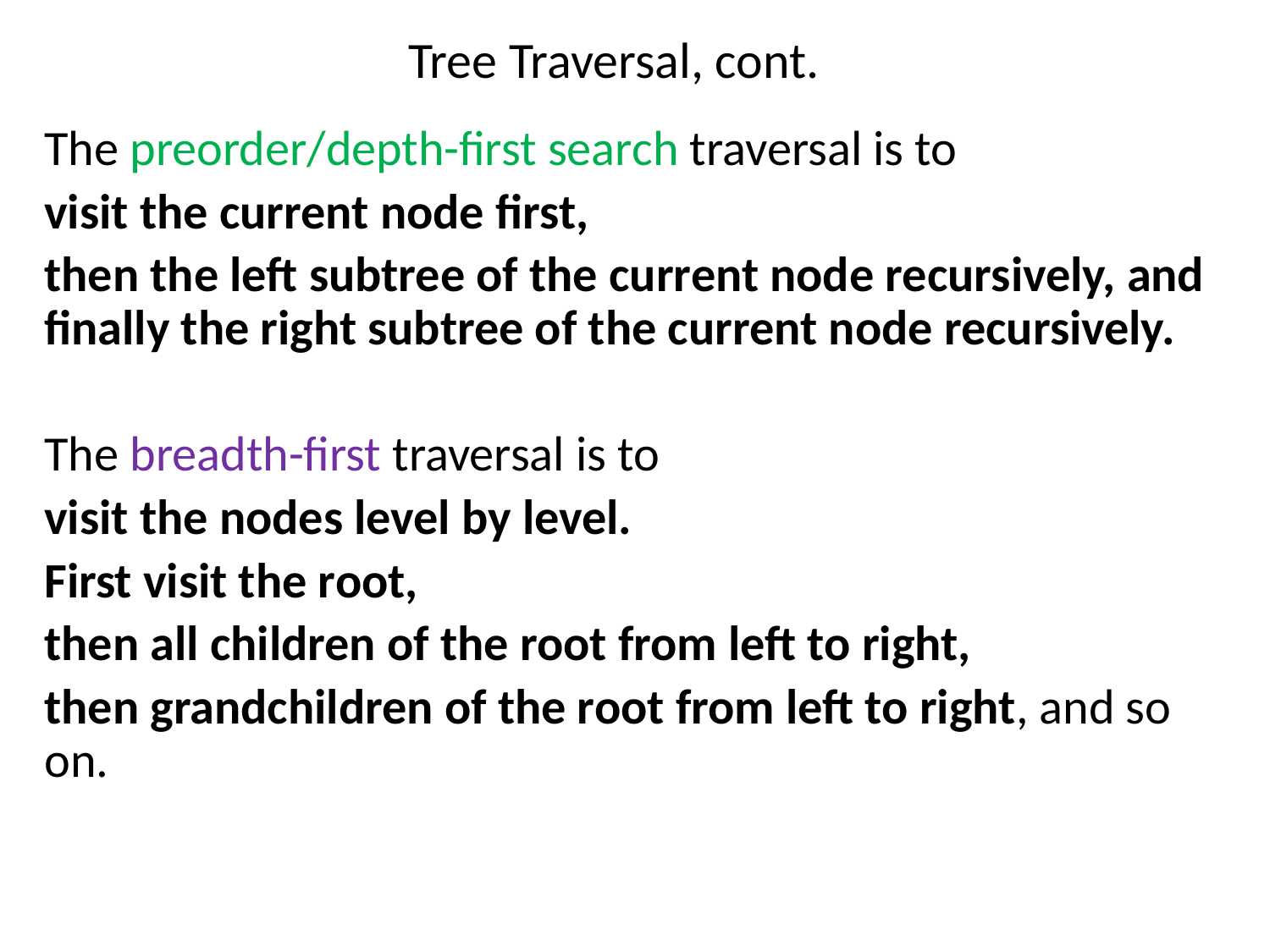

# Tree Traversal, cont.
The preorder/depth-first search traversal is to
visit the current node first,
then the left subtree of the current node recursively, and finally the right subtree of the current node recursively.

The breadth-first traversal is to
visit the nodes level by level.
First visit the root,
then all children of the root from left to right,
then grandchildren of the root from left to right, and so on.

34